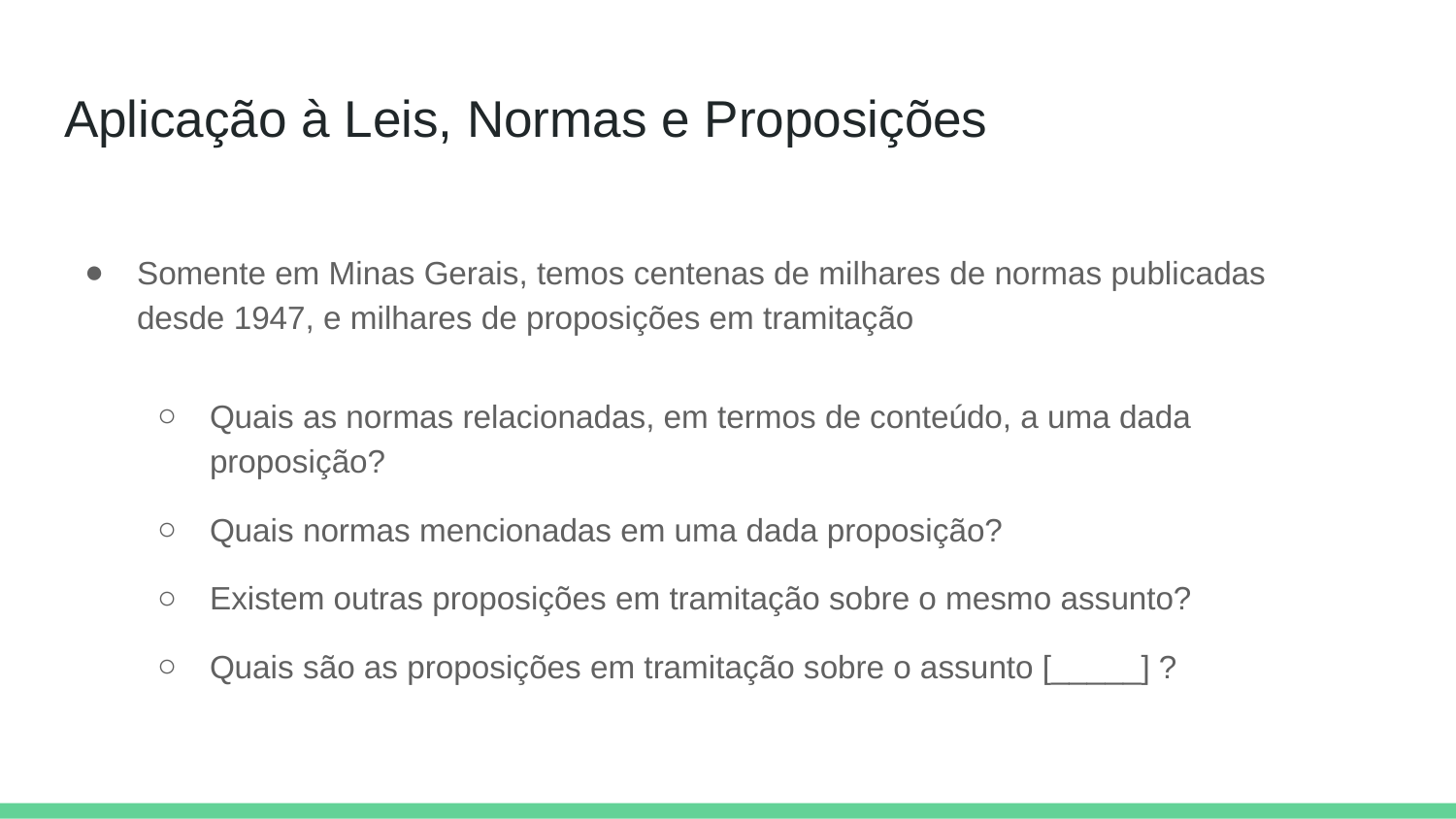

# Aplicação à Leis, Normas e Proposições
Somente em Minas Gerais, temos centenas de milhares de normas publicadas desde 1947, e milhares de proposições em tramitação

Quais as normas relacionadas, em termos de conteúdo, a uma dada proposição?
Quais normas mencionadas em uma dada proposição?
Existem outras proposições em tramitação sobre o mesmo assunto?
Quais são as proposições em tramitação sobre o assunto [_____] ?